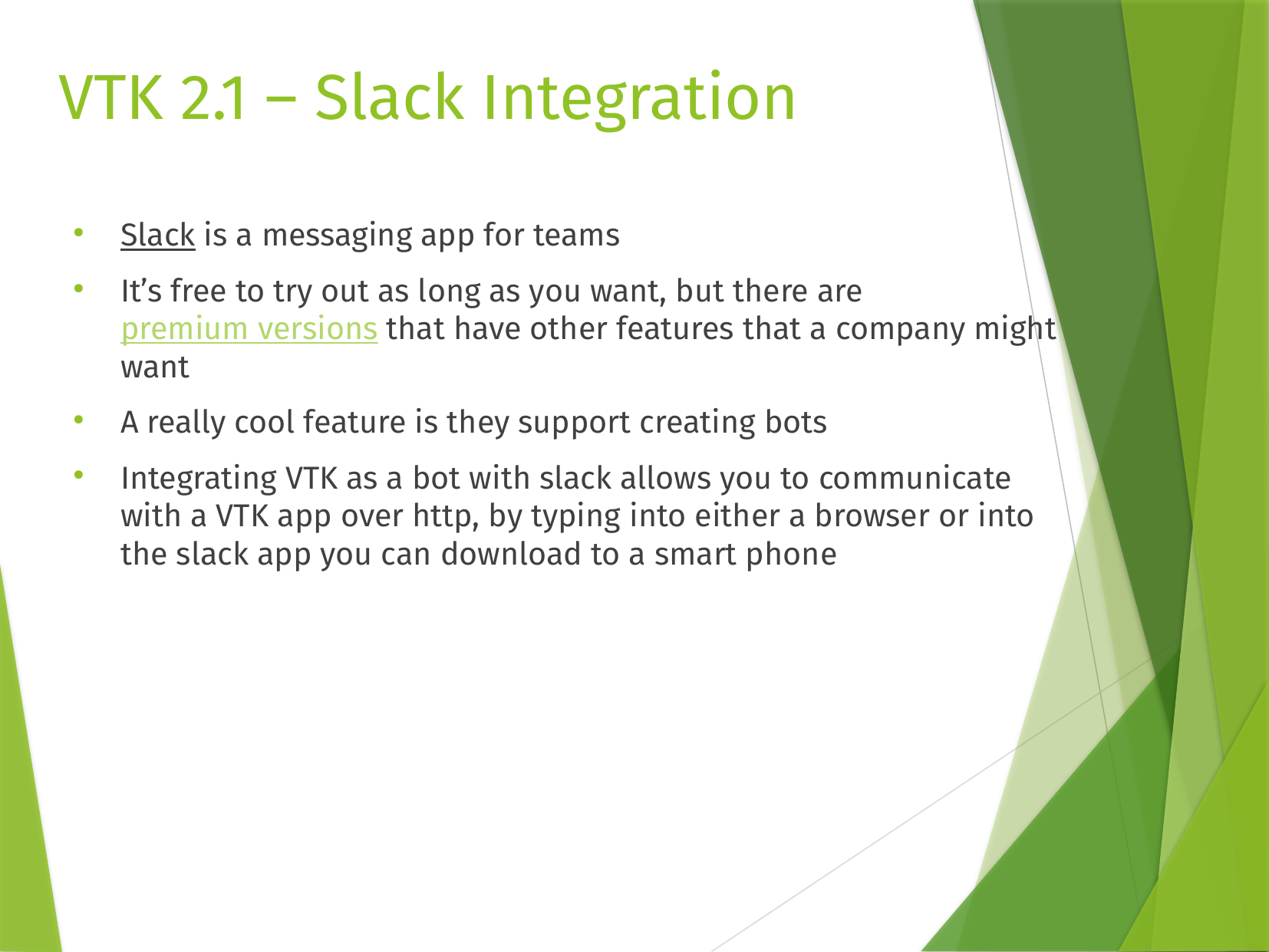

VTK 2.1 – Slack Integration
Slack is a messaging app for teams
It’s free to try out as long as you want, but there are premium versions that have other features that a company might want
A really cool feature is they support creating bots
Integrating VTK as a bot with slack allows you to communicate with a VTK app over http, by typing into either a browser or into the slack app you can download to a smart phone